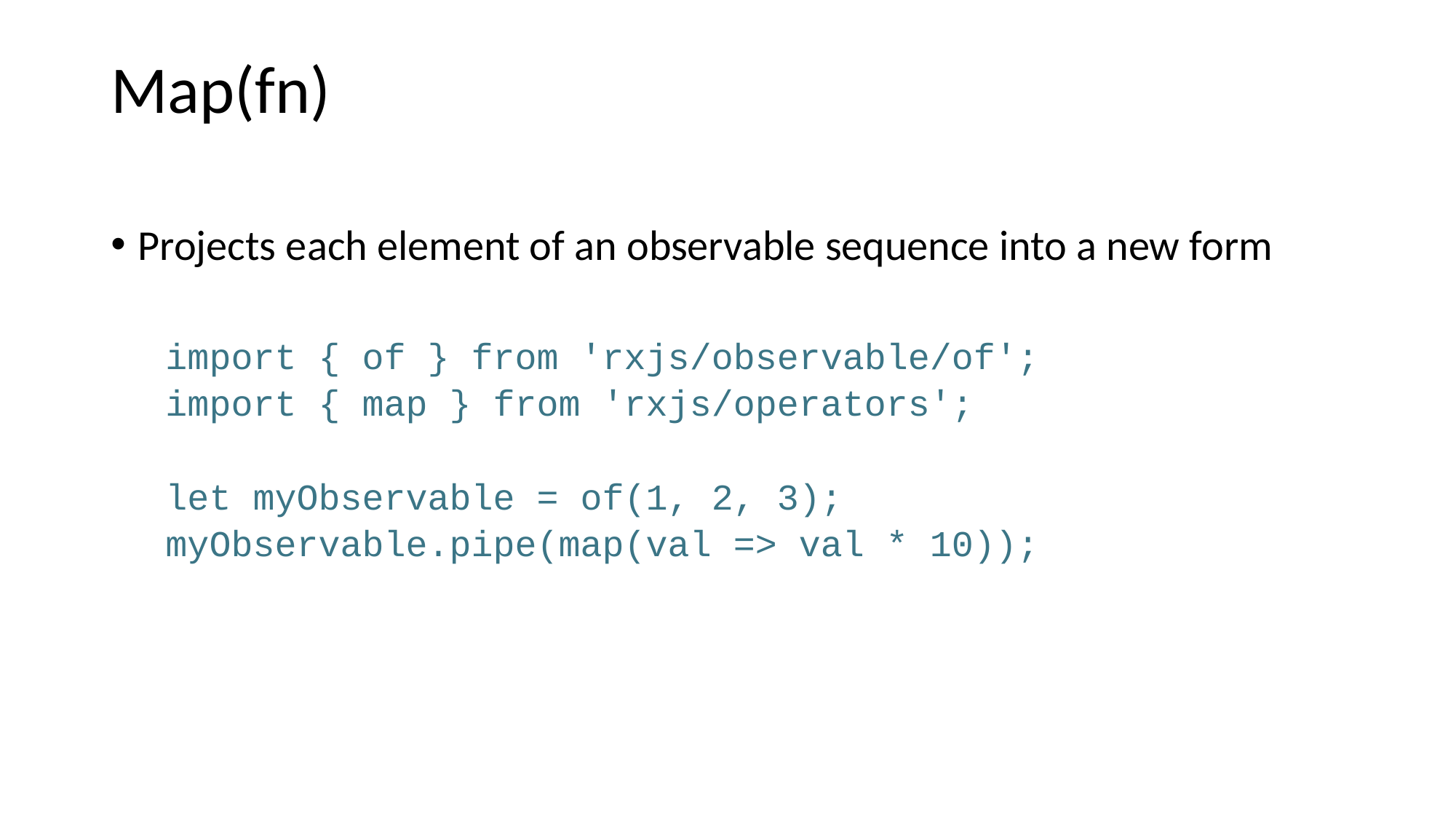

# Map(fn)
Projects each element of an observable sequence into a new form

import { of } from 'rxjs/observable/of';
import { map } from 'rxjs/operators';

let myObservable = of(1, 2, 3);
myObservable.pipe(map(val => val * 10));